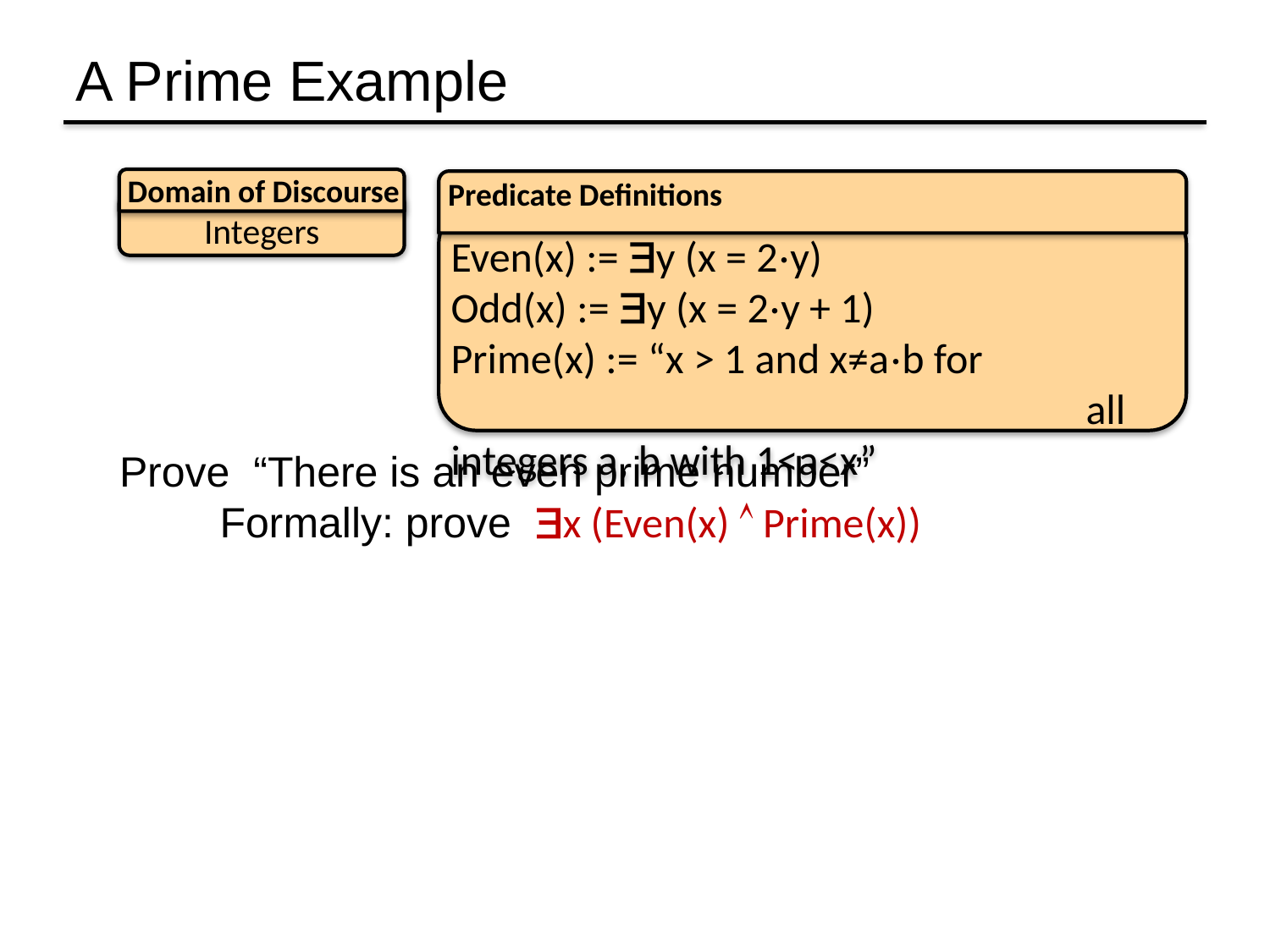

# A Prime Example
Domain of Discourse
Integers
Predicate Definitions
Even(x) := ∃y (x = 2⋅y)
Odd(x) := ∃y (x = 2⋅y + 1)
Prime(x) := “x > 1 and x≠a⋅b for 				  	  	all integers a, b with 1<a<x”
Prove  “There is an even prime number”
	Formally: prove  ∃x (Even(x) ∧ Prime(x))